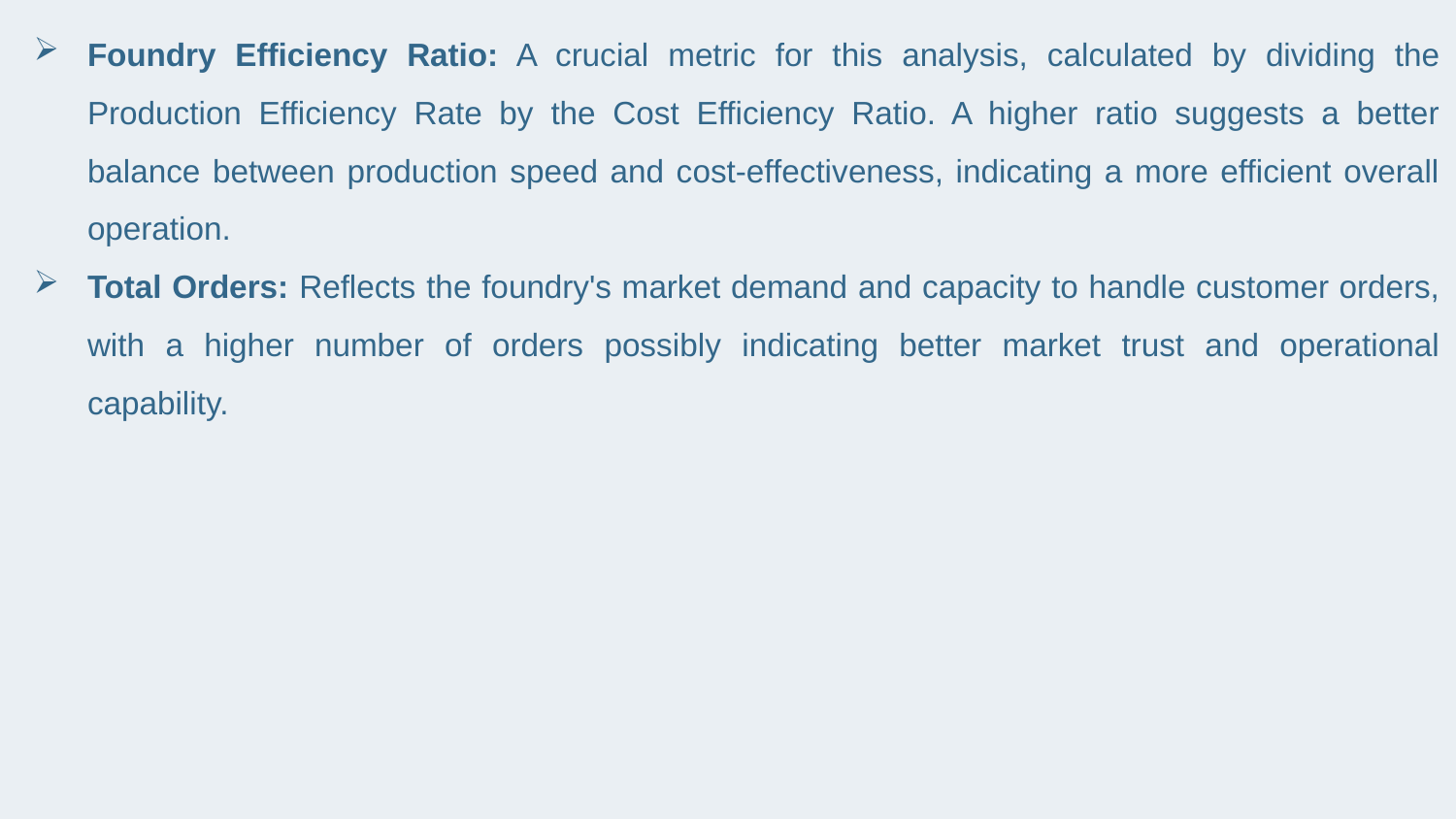

Foundry Efficiency Ratio: A crucial metric for this analysis, calculated by dividing the Production Efficiency Rate by the Cost Efficiency Ratio. A higher ratio suggests a better balance between production speed and cost-effectiveness, indicating a more efficient overall operation.
Total Orders: Reflects the foundry's market demand and capacity to handle customer orders, with a higher number of orders possibly indicating better market trust and operational capability.